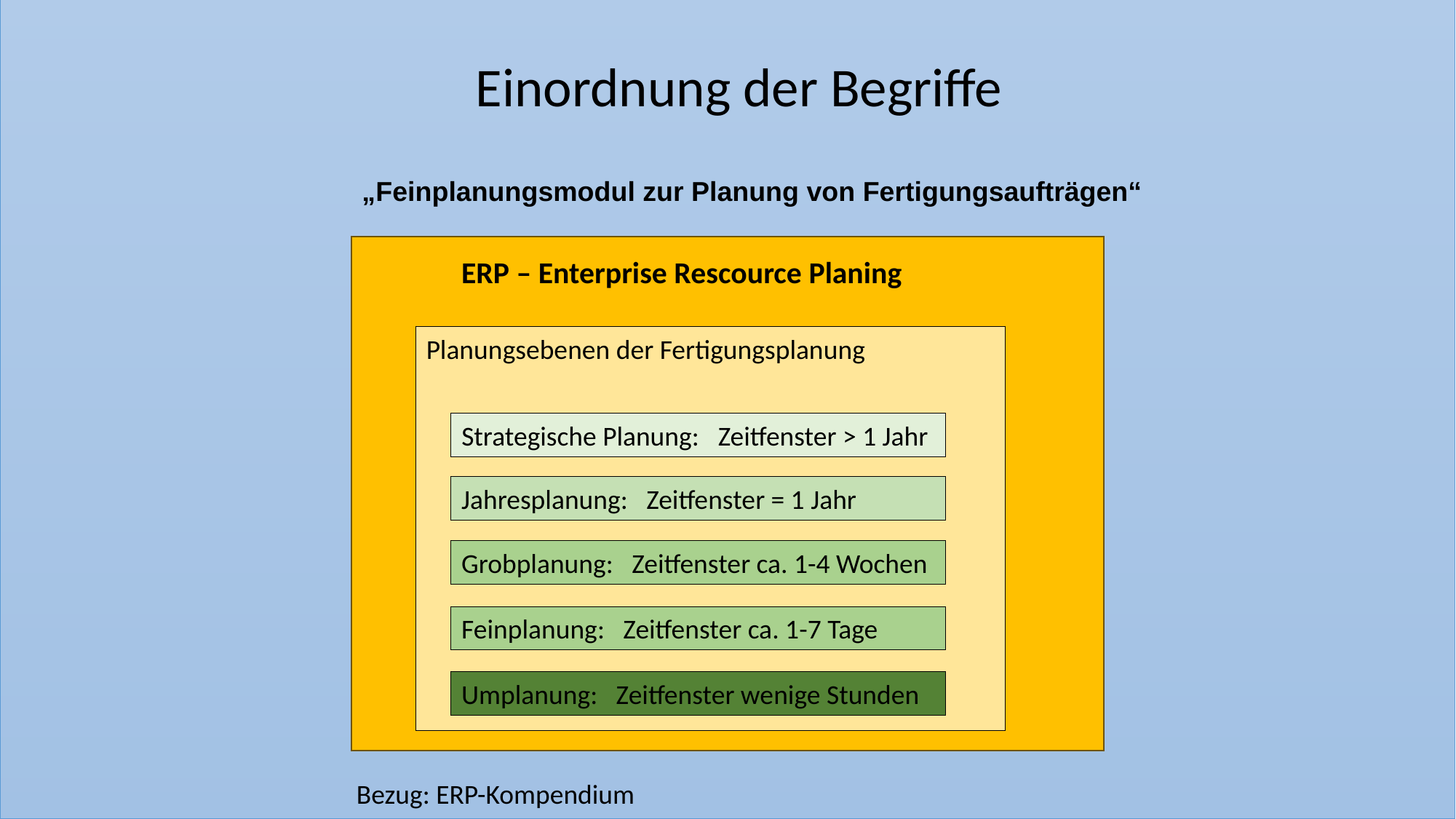

# Einordnung der Begriffe
„Feinplanungsmodul zur Planung von Fertigungsaufträgen“

ERP – Enterprise Rescource Planing
Planungsebenen der Fertigungsplanung

Strategische Planung:   Zeitfenster > 1 Jahr
Jahresplanung:   Zeitfenster = 1 Jahr
Grobplanung:   Zeitfenster ca. 1-4 Wochen
Feinplanung:   Zeitfenster ca. 1-7 Tage
Umplanung:   Zeitfenster wenige Stunden
Bezug: ERP-Kompendium